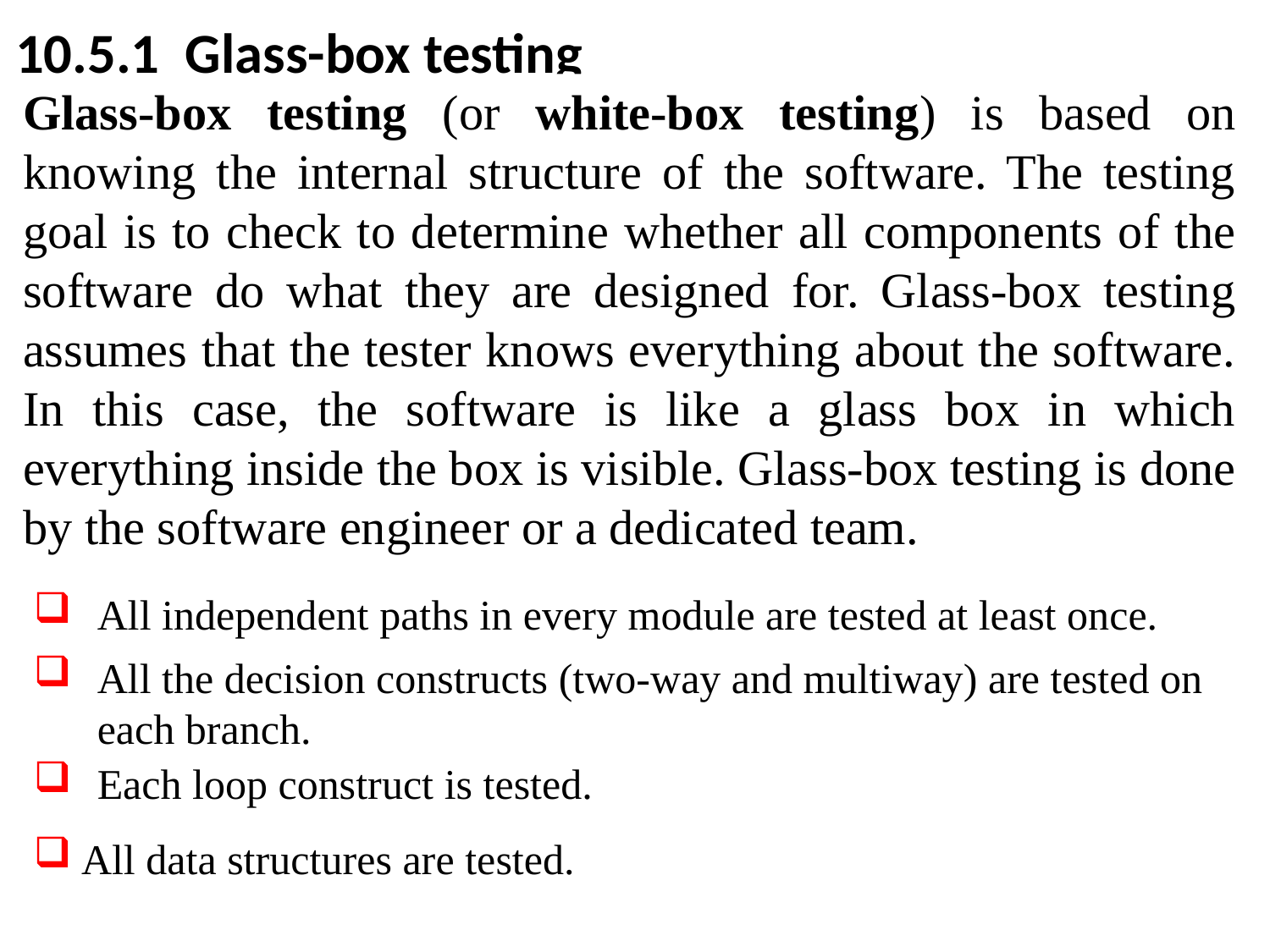

10.5.1  Glass-box testing
Glass-box testing (or white-box testing) is based on knowing the internal structure of the software. The testing goal is to check to determine whether all components of the software do what they are designed for. Glass-box testing assumes that the tester knows everything about the software. In this case, the software is like a glass box in which everything inside the box is visible. Glass-box testing is done by the software engineer or a dedicated team.
All independent paths in every module are tested at least once.
All the decision constructs (two-way and multiway) are tested on each branch.
Each loop construct is tested.
All data structures are tested.